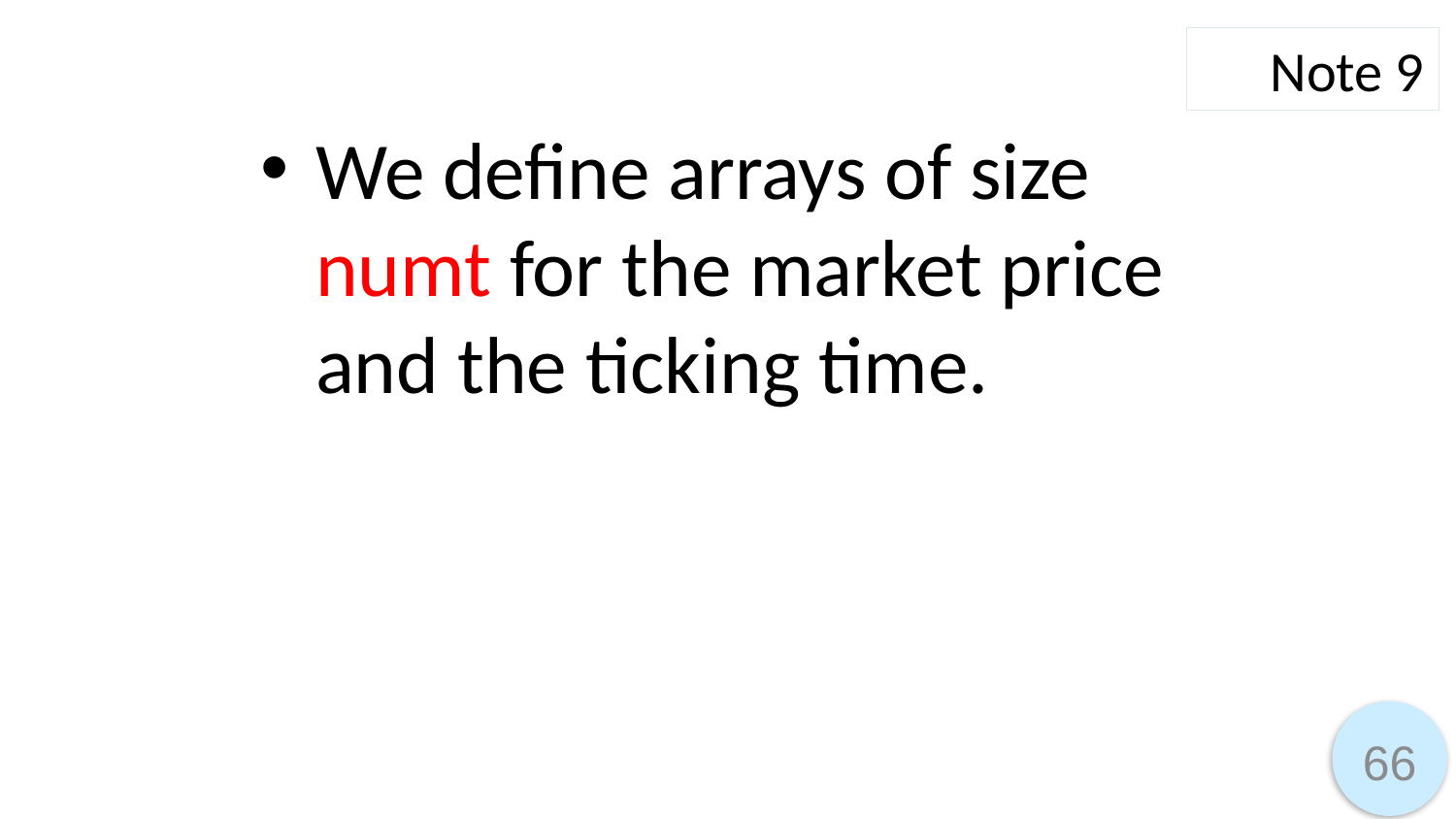

Note 9
We define arrays of size numt for the market price and the ticking time.
66